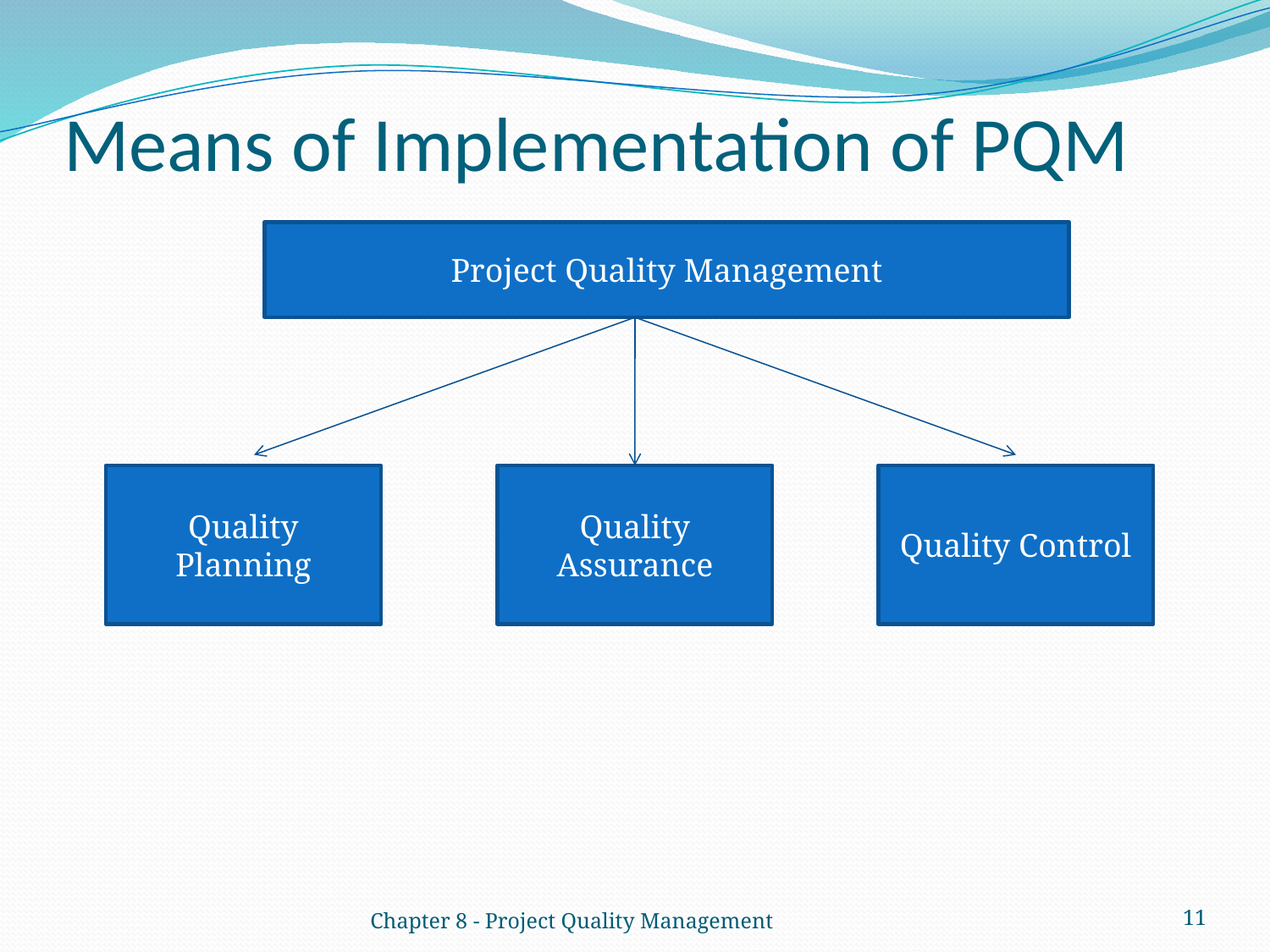

# Means of Implementation of PQM
Project Quality Management

Quality Planning
Quality Assurance
Quality Control
Chapter 8 - Project Quality Management
11